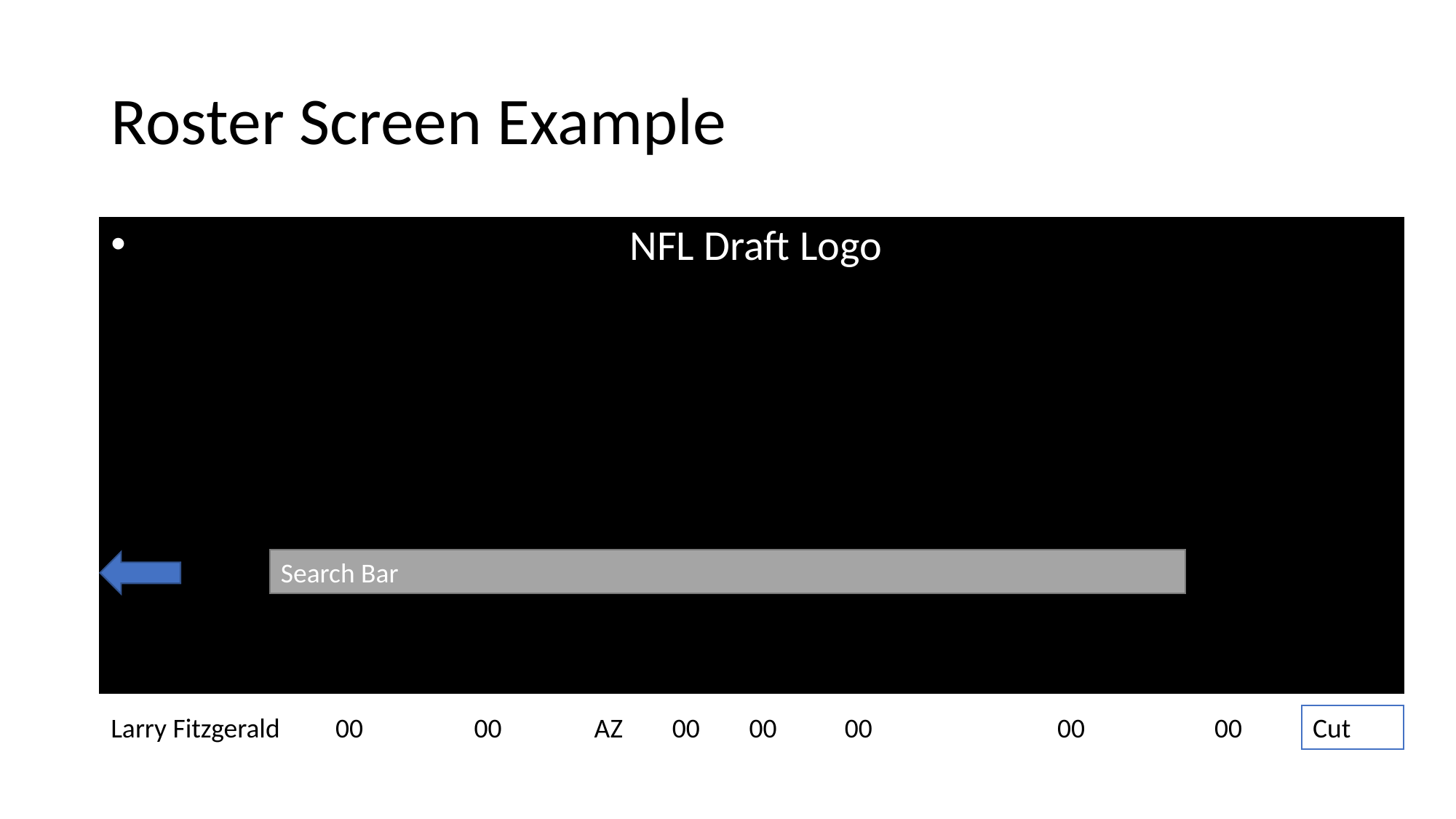

# Roster Screen Example
                                                   NFL Draft Logo

Search Bar

Name                          Age               Number    Team   Height Weight  Passing/Rec Yards   Rushing YDS    TD

Larry Fitzgerald         00                  00               AZ        00        00           00                              00                     00
Cut